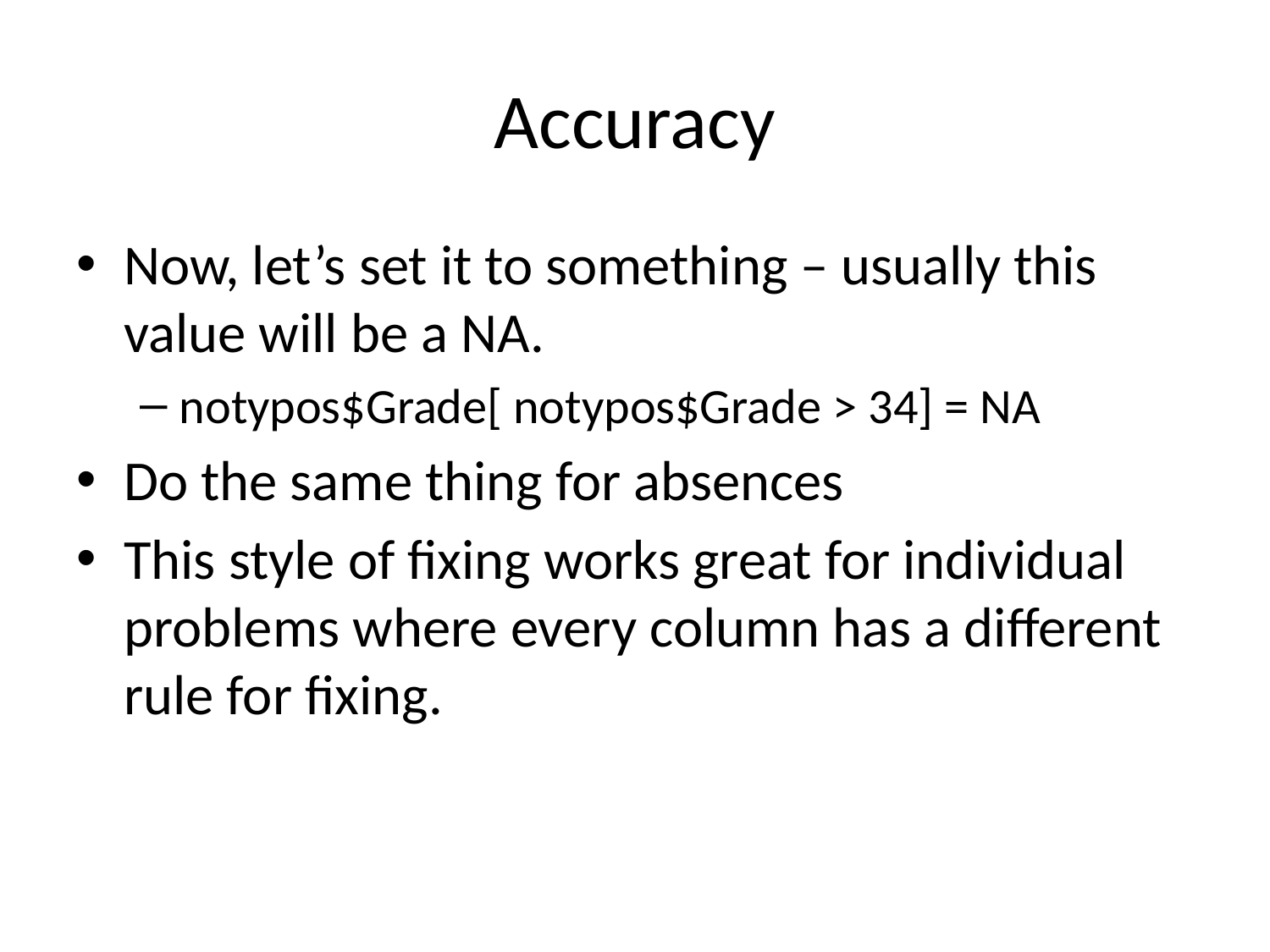

# Accuracy
Now, let’s set it to something – usually this value will be a NA.
notypos$Grade[ notypos$Grade > 34] = NA
Do the same thing for absences
This style of fixing works great for individual problems where every column has a different rule for fixing.